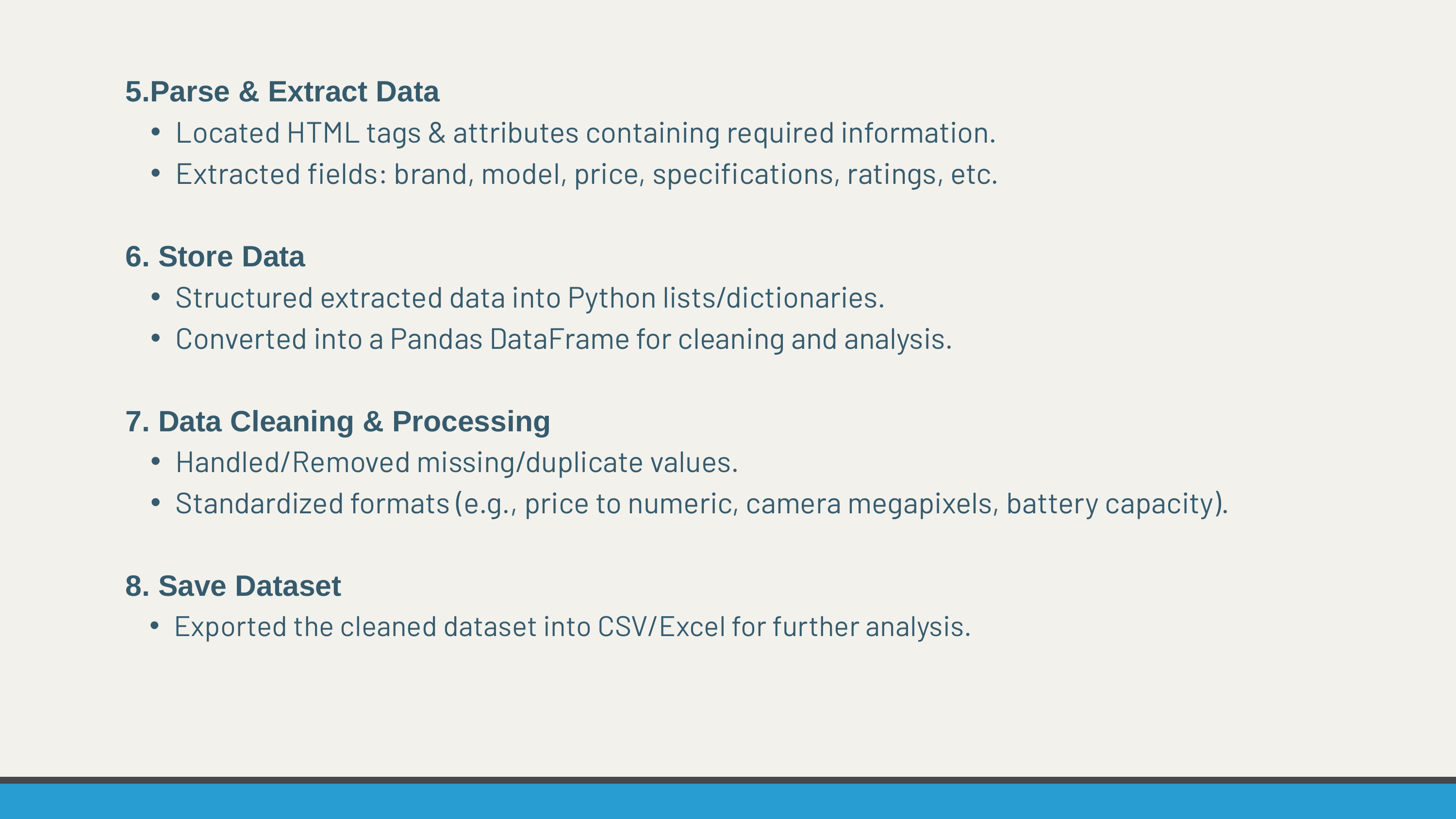

5.Parse & Extract Data
Located HTML tags & attributes containing required information.
Extracted fields: brand, model, price, specifications, ratings, etc.

6. Store Data
Structured extracted data into Python lists/dictionaries.
Converted into a Pandas DataFrame for cleaning and analysis.

7. Data Cleaning & Processing
Handled/Removed missing/duplicate values.
Standardized formats (e.g., price to numeric, camera megapixels, battery capacity).

8. Save Dataset
Exported the cleaned dataset into CSV/Excel for further analysis.